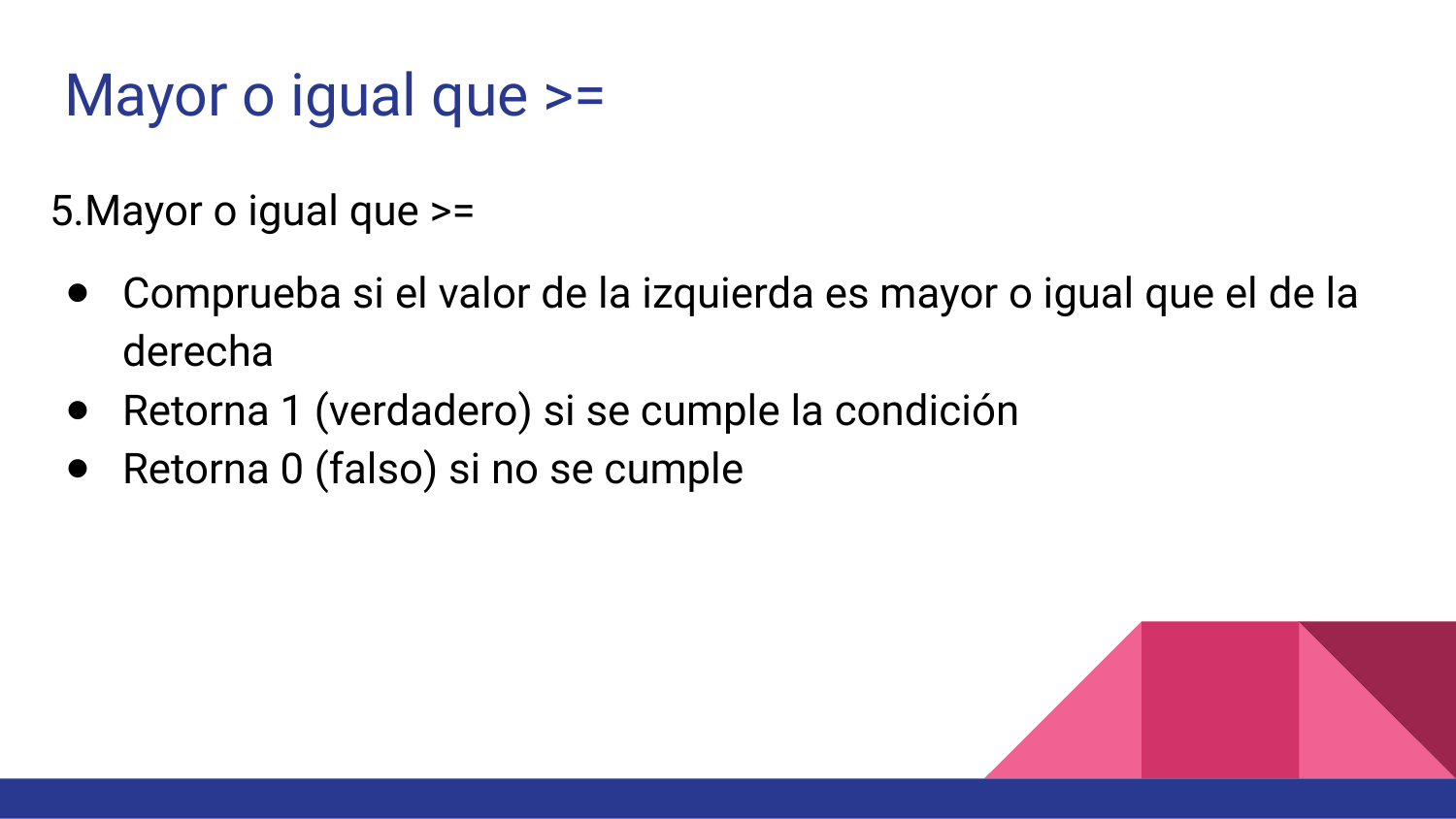

# Mayor o igual que >=
5.Mayor o igual que >=
Comprueba si el valor de la izquierda es mayor o igual que el de la derecha
Retorna 1 (verdadero) si se cumple la condición
Retorna 0 (falso) si no se cumple